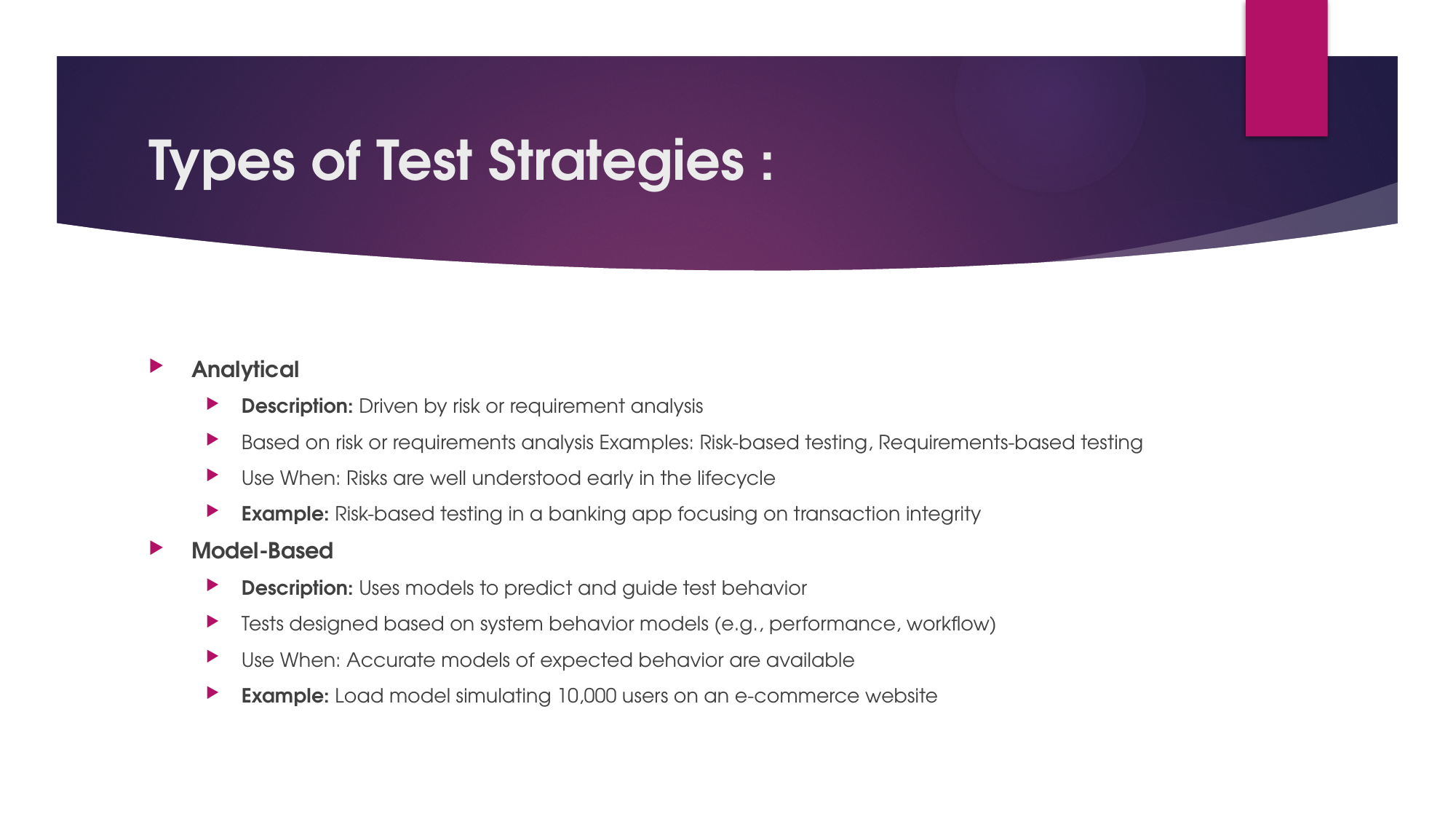

# Types of Test Strategies :

Analytical
Description: Driven by risk or requirement analysis
Based on risk or requirements analysis Examples: Risk-based testing, Requirements-based testing
Use When: Risks are well understood early in the lifecycle
Example: Risk-based testing in a banking app focusing on transaction integrity
Model-Based
Description: Uses models to predict and guide test behavior
Tests designed based on system behavior models (e.g., performance, workflow)
Use When: Accurate models of expected behavior are available
Example: Load model simulating 10,000 users on an e-commerce website